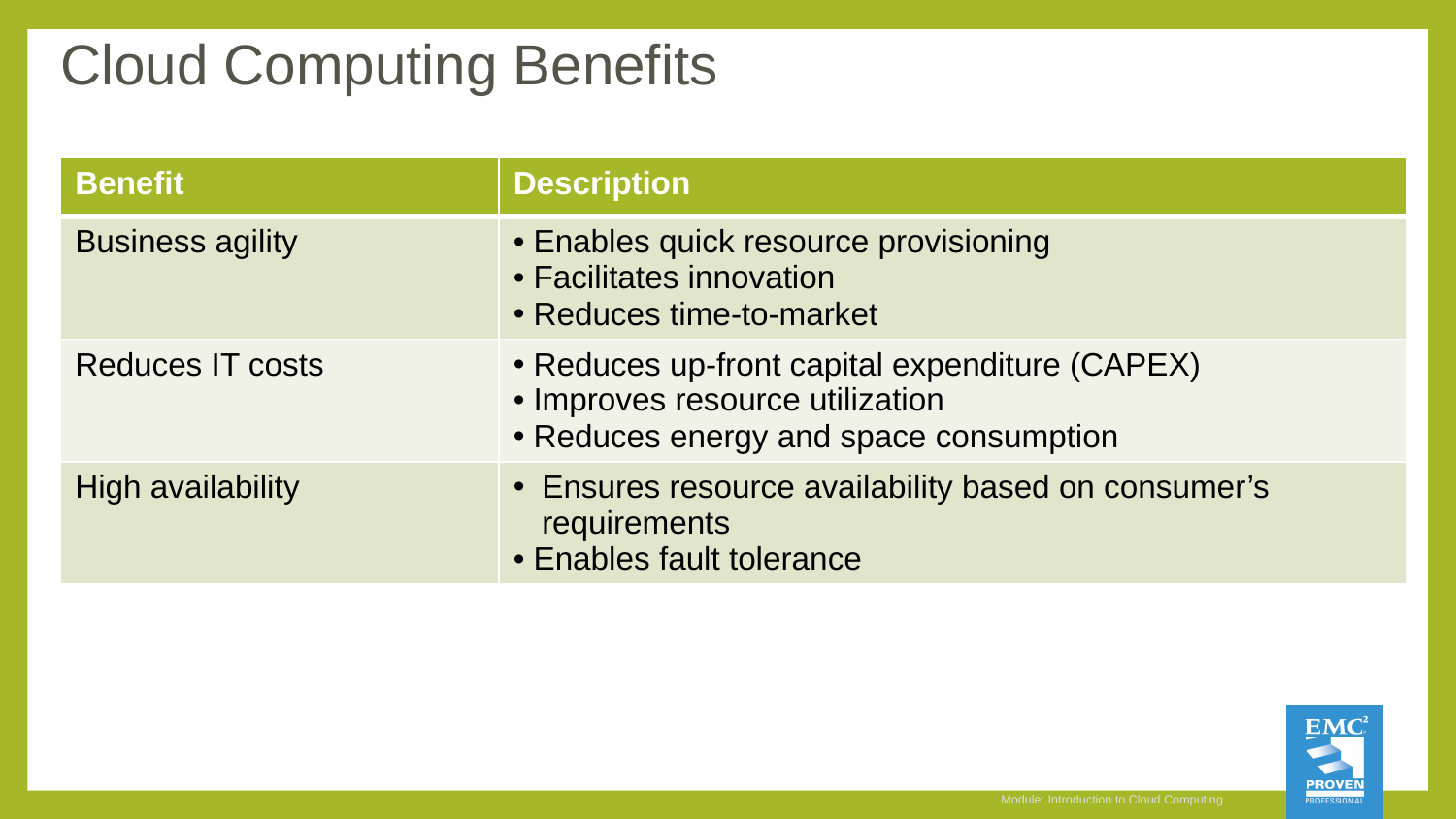

# Cloud Computing Benefits
| Benefit | Description |
| --- | --- |
| Business agility | Enables quick resource provisioning Facilitates innovation Reduces time-to-market |
| Reduces IT costs | Reduces up-front capital expenditure (CAPEX) Improves resource utilization Reduces energy and space consumption |
| High availability | Ensures resource availability based on consumer’s requirements Enables fault tolerance |
Module: Introduction to Cloud Computing